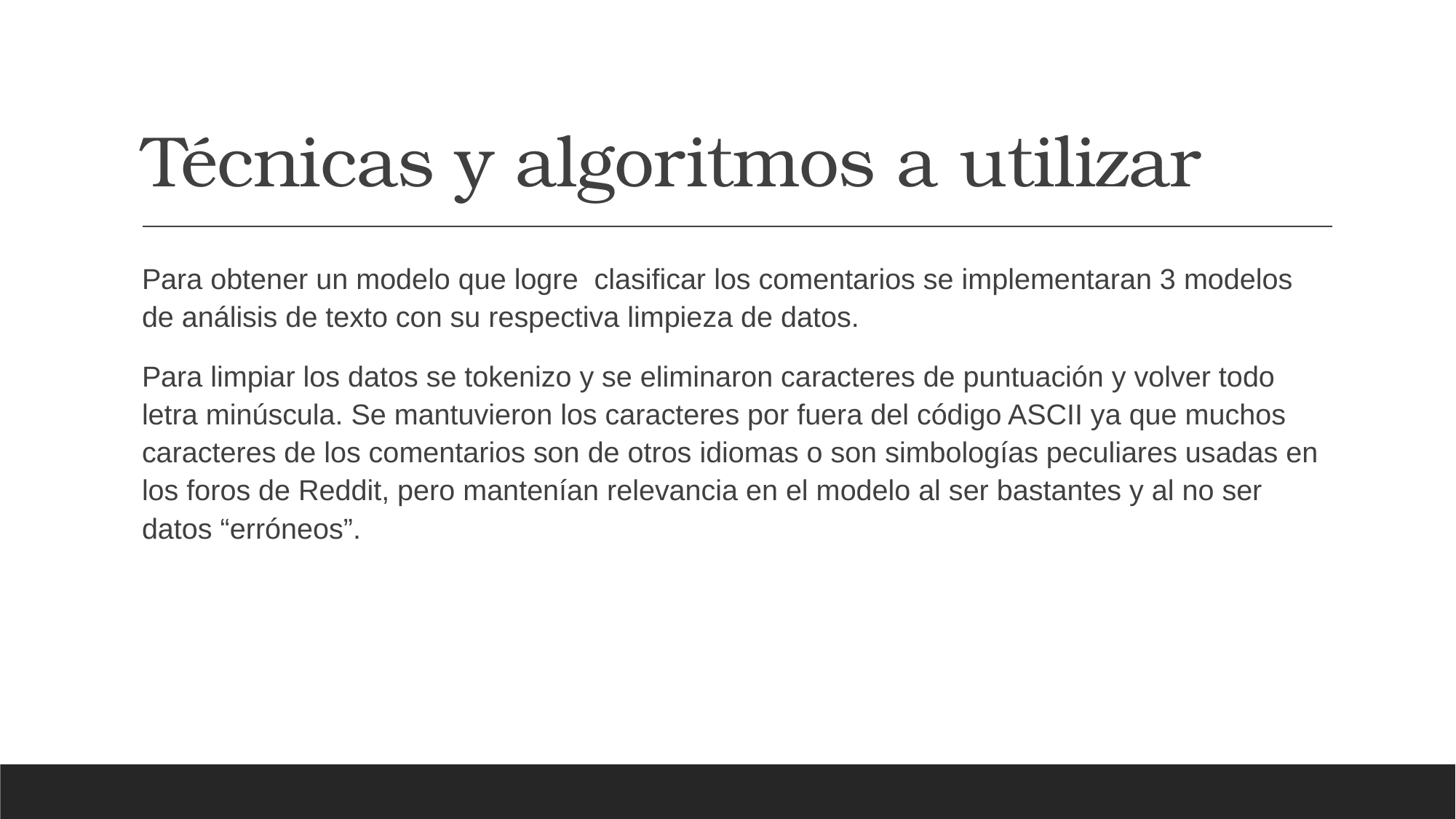

# Técnicas y algoritmos a utilizar
Para obtener un modelo que logre  clasificar los comentarios se implementaran 3 modelos de análisis de texto con su respectiva limpieza de datos.
Para limpiar los datos se tokenizo y se eliminaron caracteres de puntuación y volver todo letra minúscula. Se mantuvieron los caracteres por fuera del código ASCII ya que muchos caracteres de los comentarios son de otros idiomas o son simbologías peculiares usadas en los foros de Reddit, pero mantenían relevancia en el modelo al ser bastantes y al no ser datos “erróneos”.